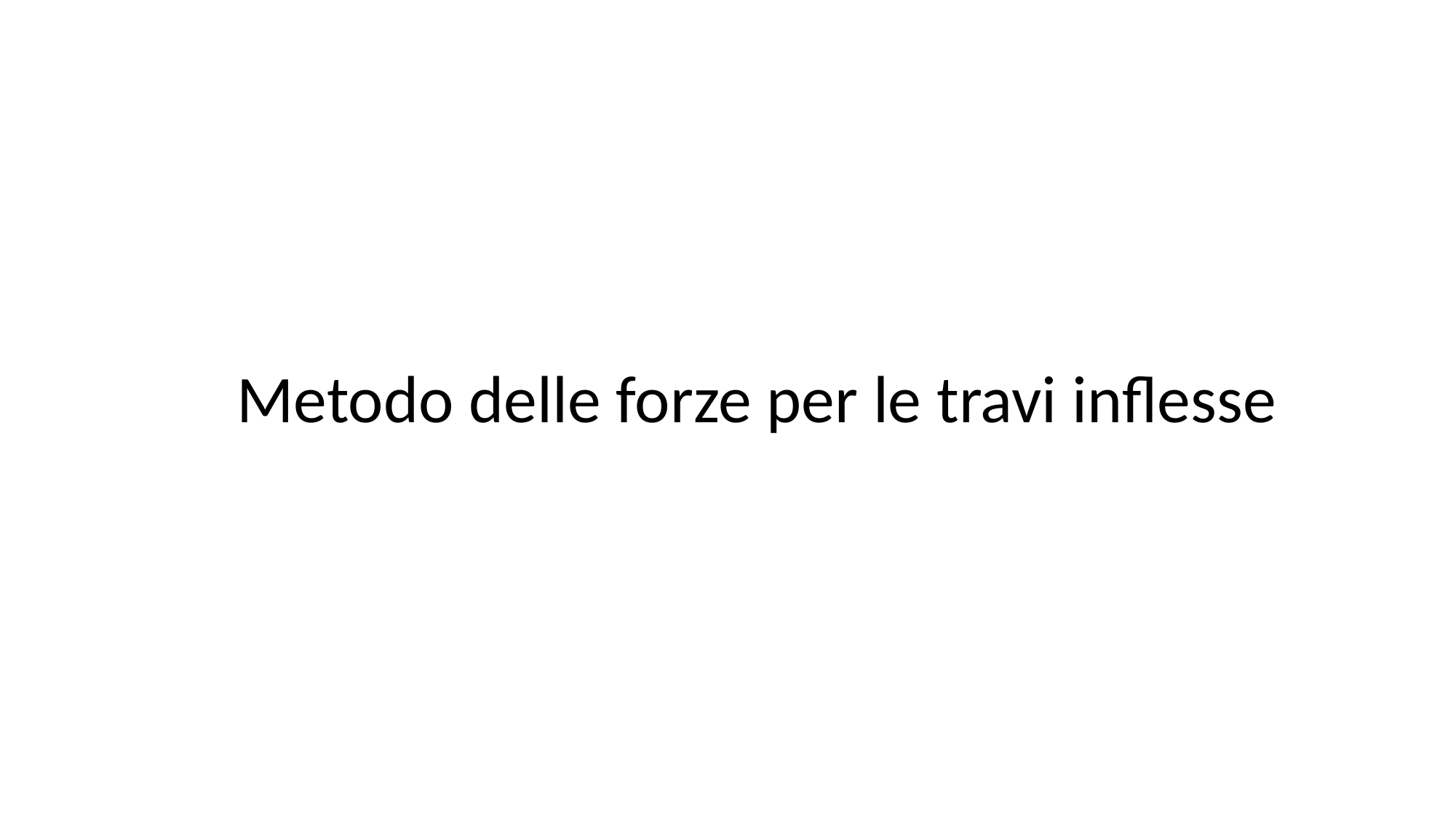

# Metodo delle forze per le travi inflesse